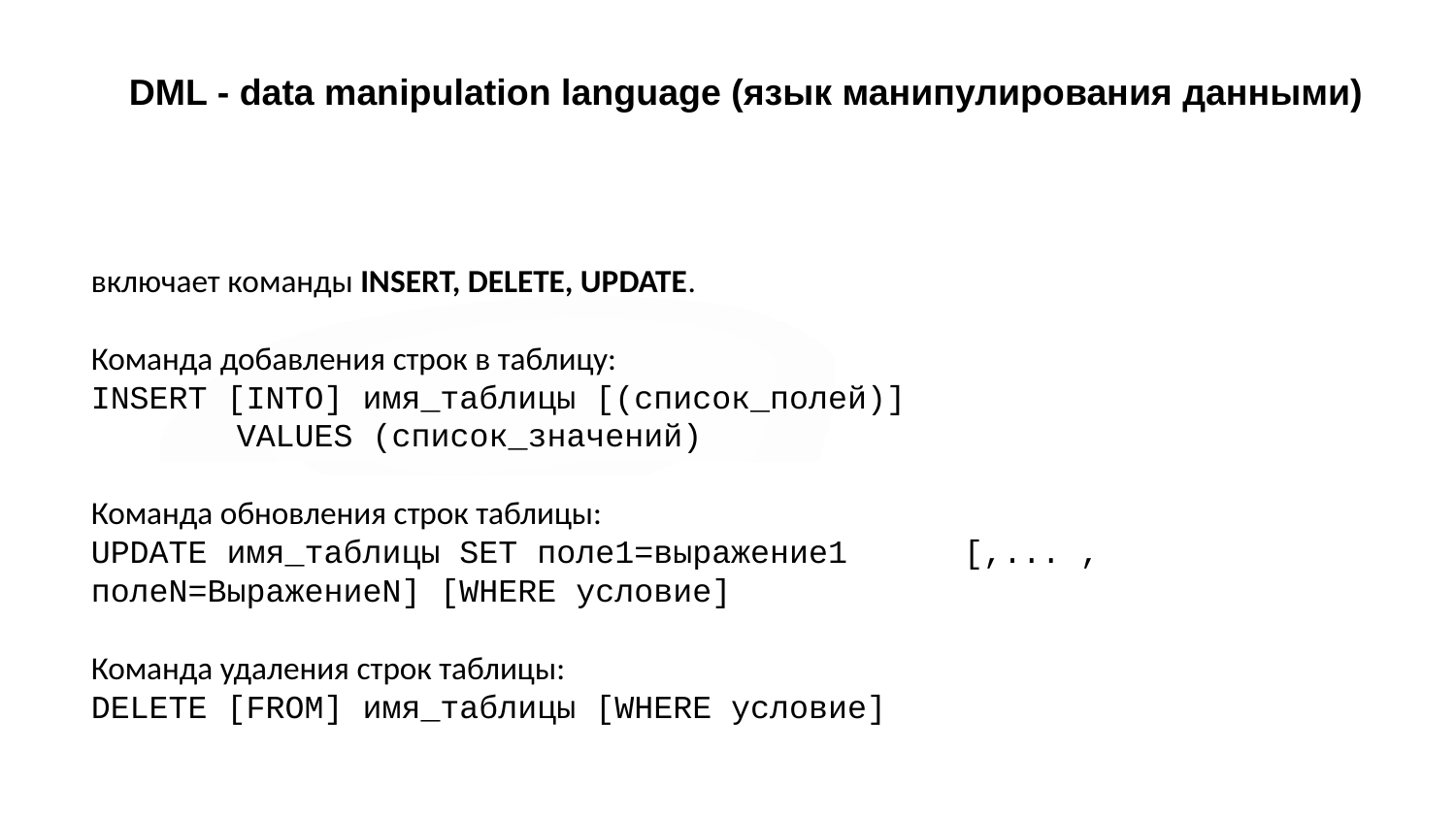

# DML - data manipulation language (язык манипулирования данными)
включает команды INSERT, DELETE, UPDATE.

Команда добавления строк в таблицу:
INSERT [INTO] имя_таблицы [(список_полей)]
	VALUES (список_значений)

Команда обновления строк таблицы:
UPDATE имя_таблицы SET поле1=выражение1      [,... , полеN=ВыражениеN] [WHERE условие]

Команда удаления строк таблицы:
DELETE [FROM] имя_таблицы [WHERE условие]